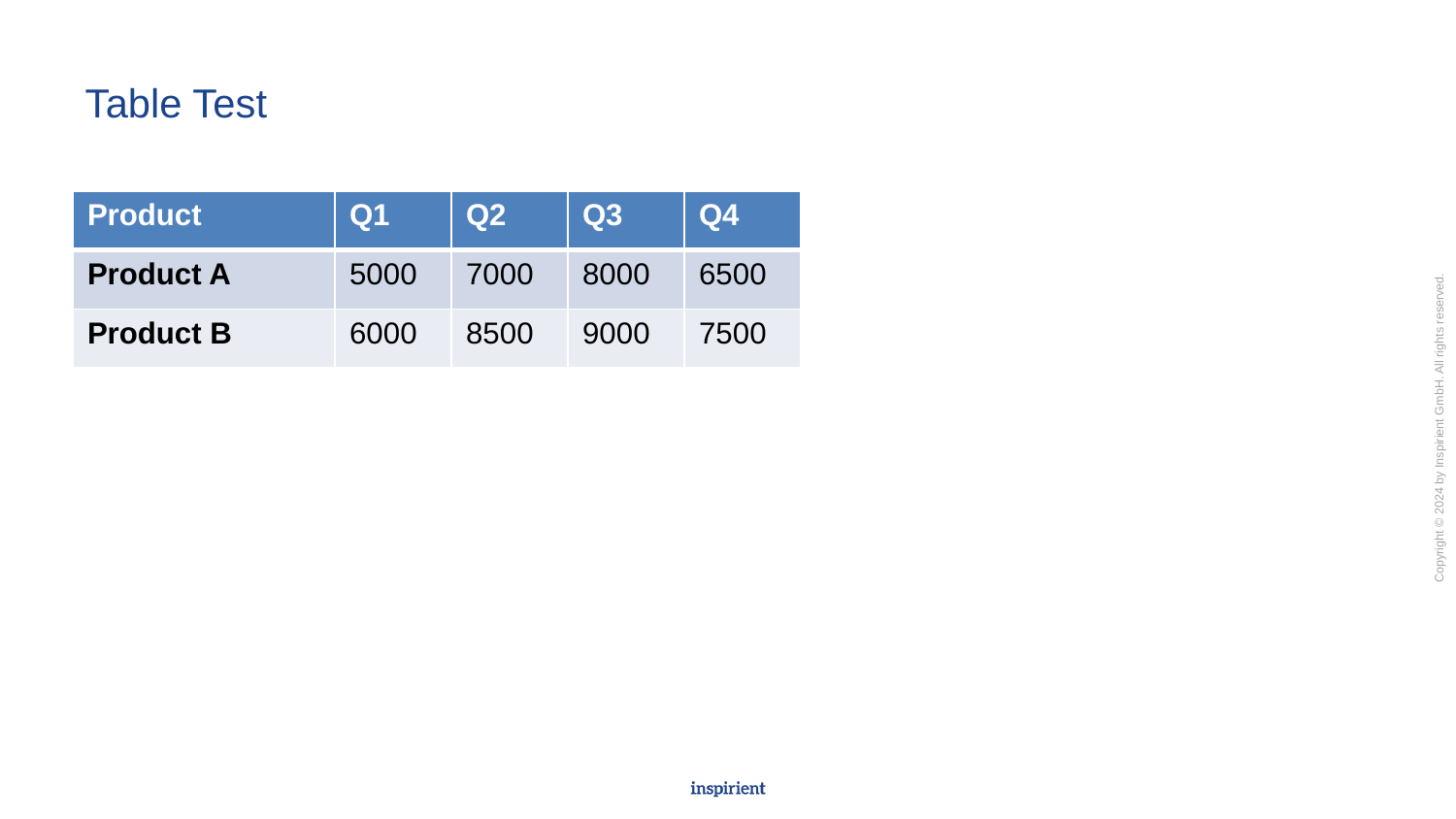

# Table Test
| Product | Q1 | Q2 | Q3 | Q4 |
| --- | --- | --- | --- | --- |
| Product A | 5000 | 7000 | 8000 | 6500 |
| Product B | 6000 | 8500 | 9000 | 7500 |
4